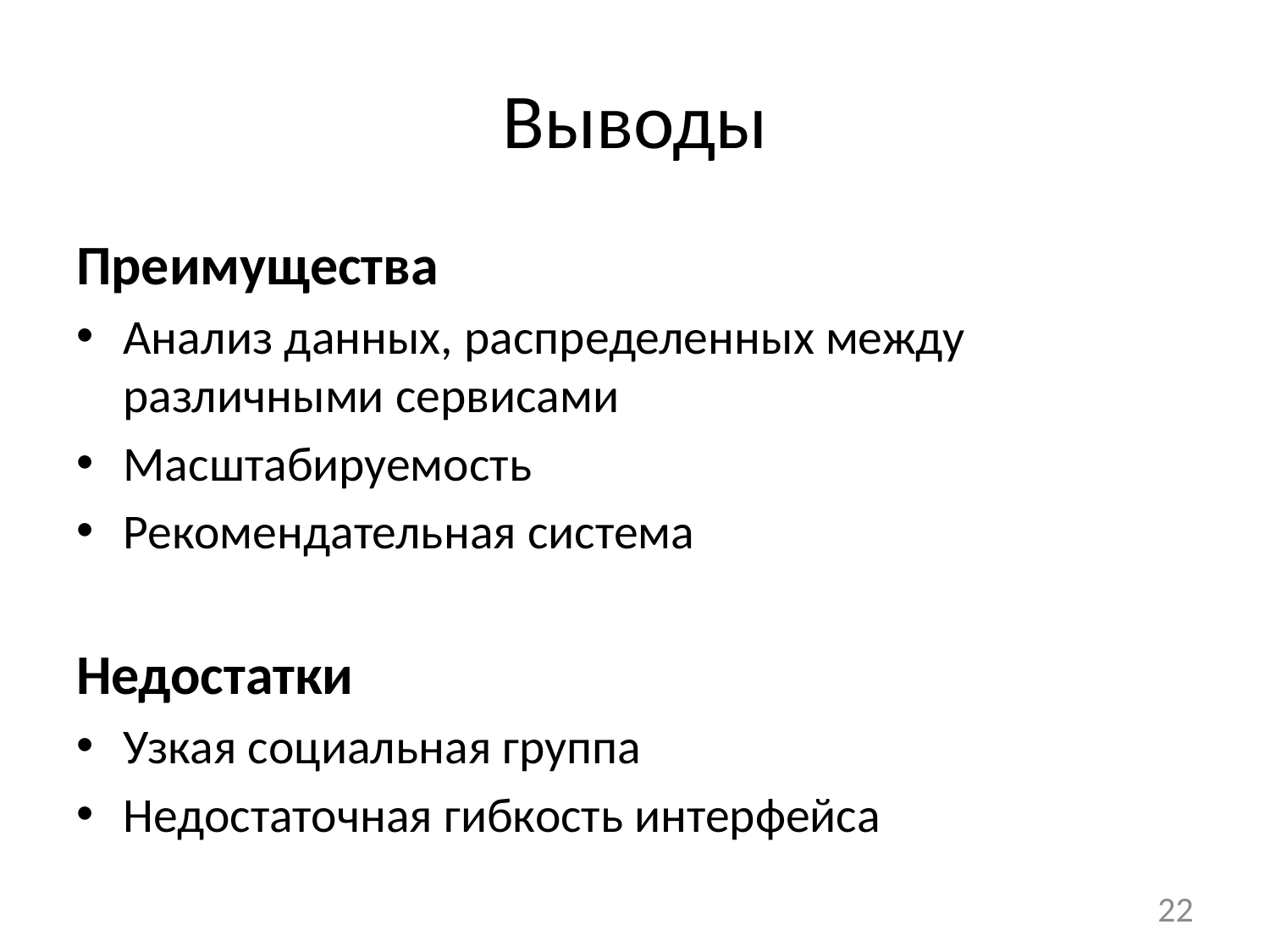

# Выводы
Преимущества
Анализ данных, распределенных между различными сервисами
Масштабируемость
Рекомендательная система

Недостатки
Узкая социальная группа
Недостаточная гибкость интерфейса
22